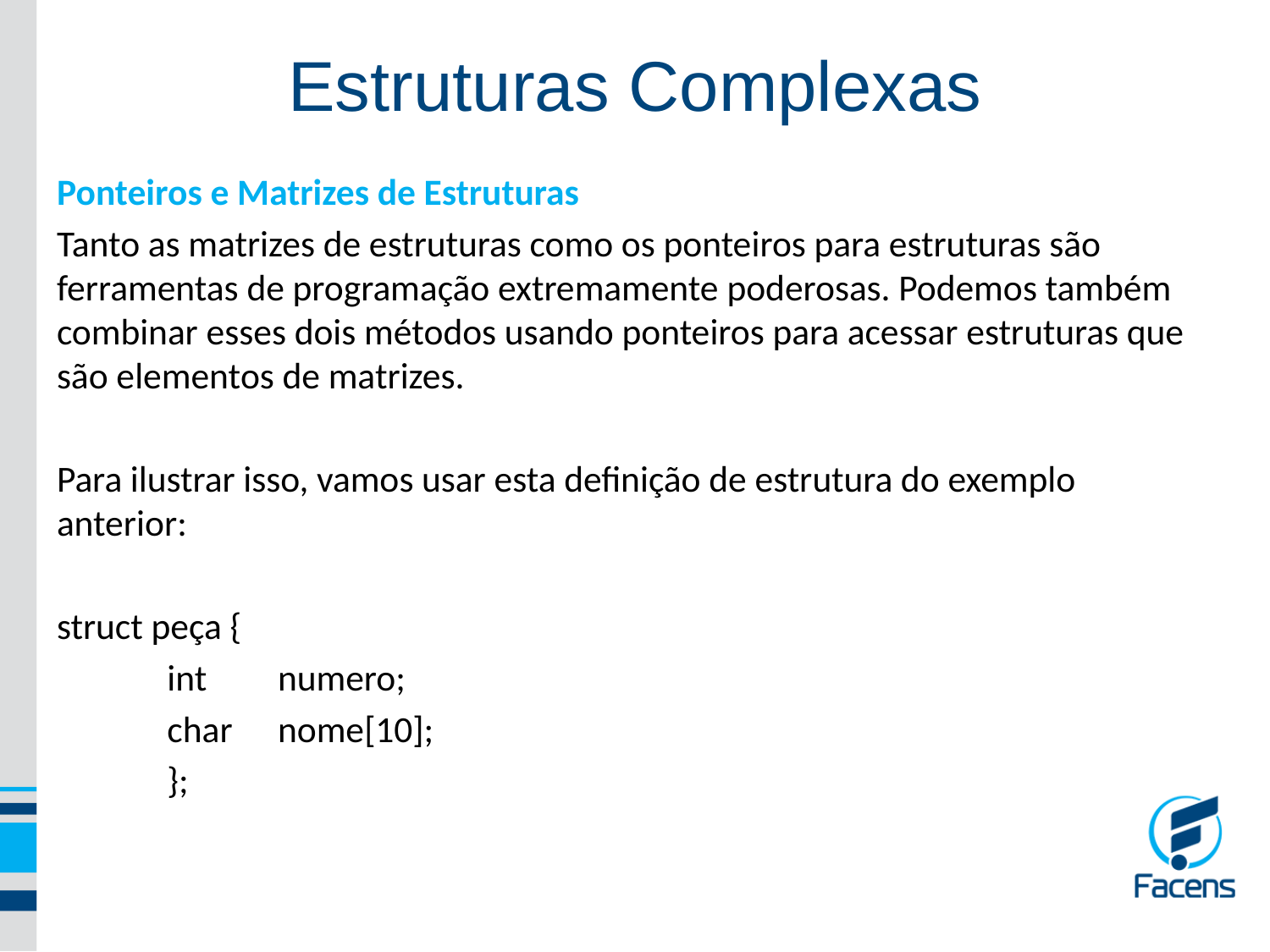

Estruturas Complexas
Ponteiros e Matrizes de Estruturas
Tanto as matrizes de estruturas como os ponteiros para estruturas são ferramentas de programação extremamente poderosas. Podemos também combinar esses dois métodos usando ponteiros para acessar estruturas que são elementos de matrizes.

Para ilustrar isso, vamos usar esta definição de estrutura do exemplo anterior:

struct peça {
	int		numero;
	char	nome[10];
		};